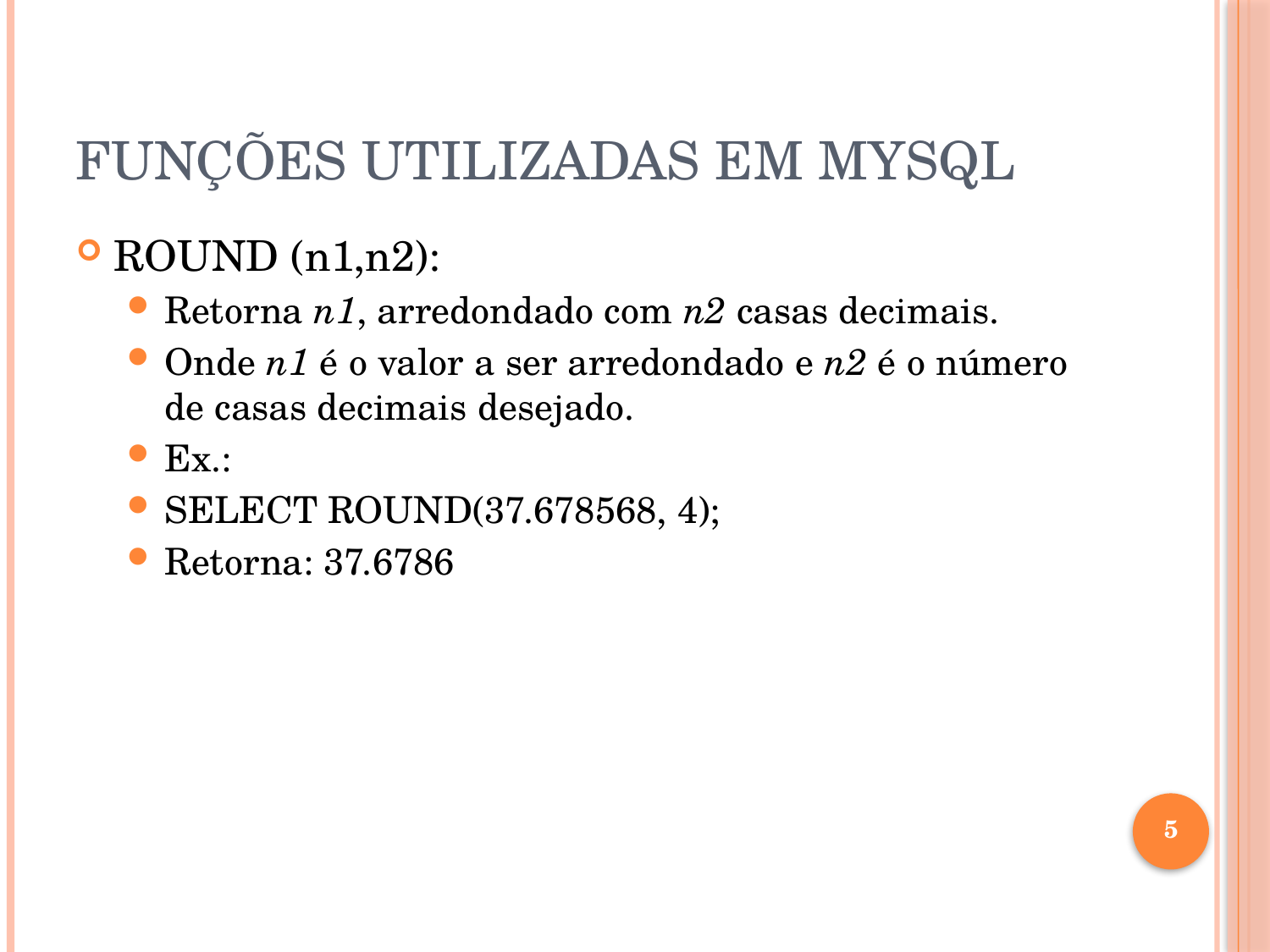

# Funções utilizadas em MYSQL
ROUND (n1,n2):
Retorna n1, arredondado com n2 casas decimais.
Onde n1 é o valor a ser arredondado e n2 é o número de casas decimais desejado.
Ex.:
SELECT ROUND(37.678568, 4);
Retorna: 37.6786

5